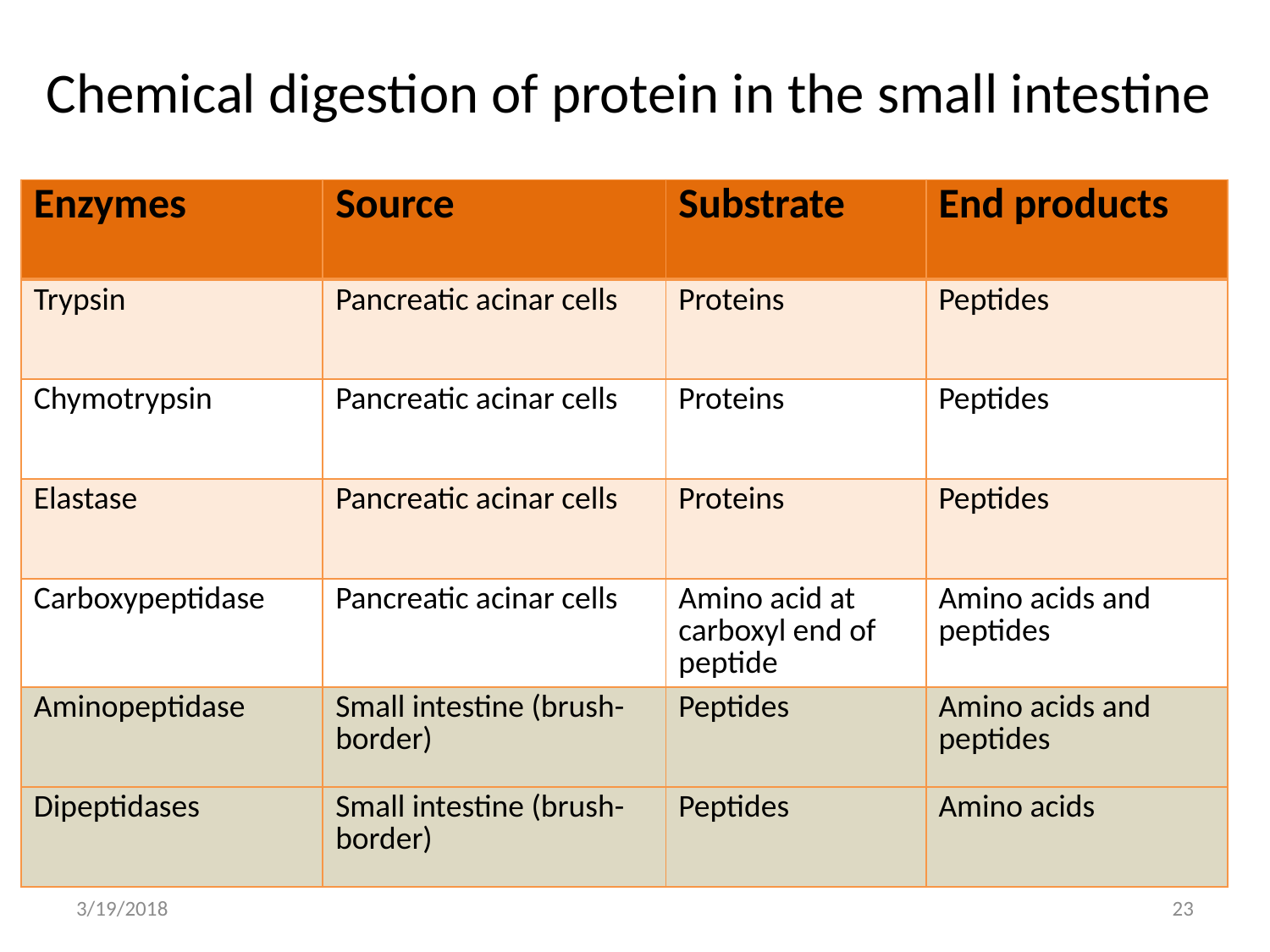

# Chemical digestion of protein in the small intestine
| Enzymes | Source | Substrate | End products |
| --- | --- | --- | --- |
| Trypsin | Pancreatic acinar cells | Proteins | Peptides |
| Chymotrypsin | Pancreatic acinar cells | Proteins | Peptides |
| Elastase | Pancreatic acinar cells | Proteins | Peptides |
| Carboxypeptidase | Pancreatic acinar cells | Amino acid at carboxyl end of peptide | Amino acids and peptides |
| Aminopeptidase | Small intestine (brush-border) | Peptides | Amino acids and peptides |
| Dipeptidases | Small intestine (brush-border) | Peptides | Amino acids |
3/19/2018
23